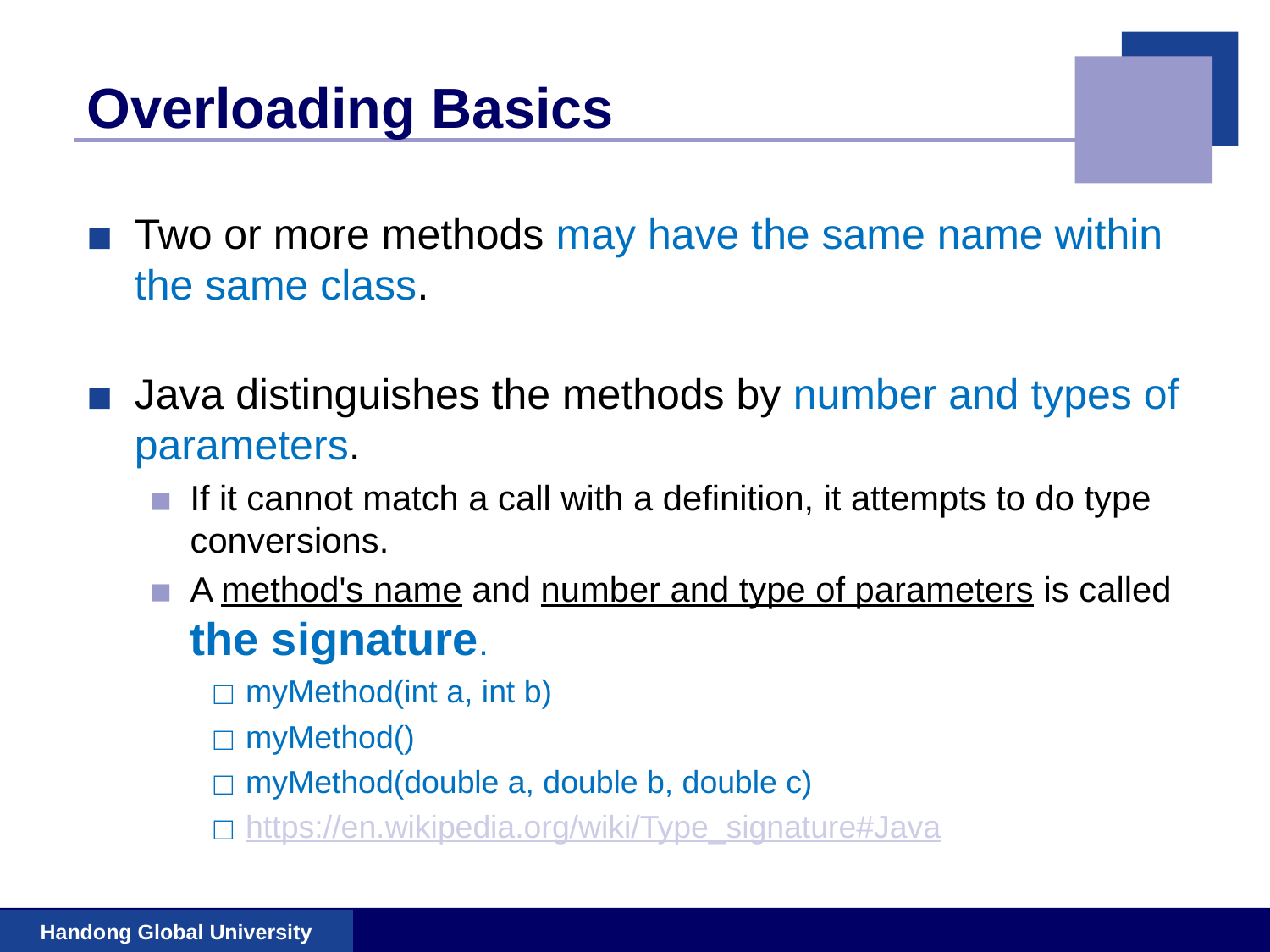

# Overloading Basics
Two or more methods may have the same name within the same class.

Java distinguishes the methods by number and types of parameters.
If it cannot match a call with a definition, it attempts to do type conversions.
A method's name and number and type of parameters is called the signature.
myMethod(int a, int b)
myMethod()
myMethod(double a, double b, double c)
https://en.wikipedia.org/wiki/Type_signature#Java